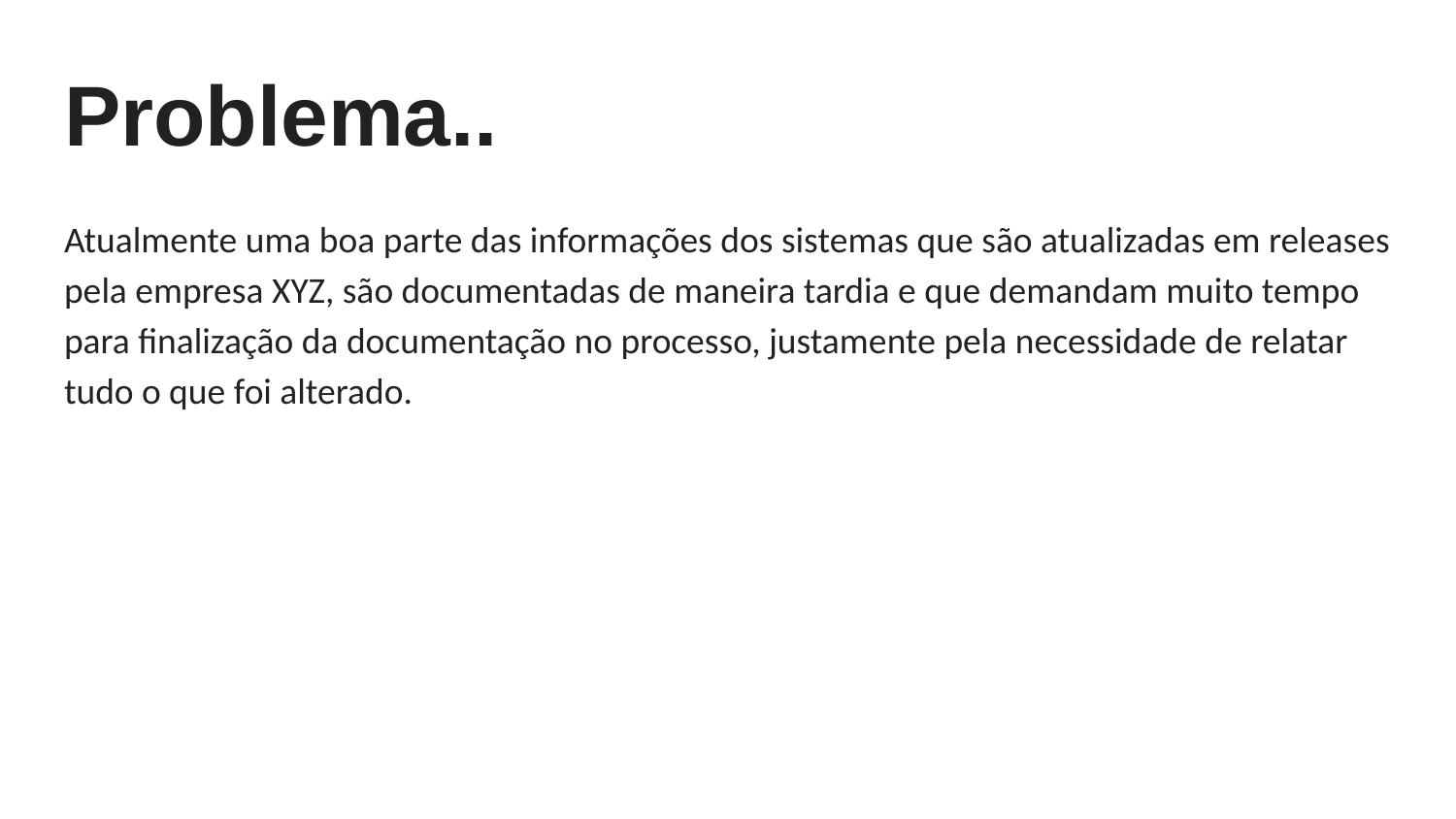

# Problema..
Atualmente uma boa parte das informações dos sistemas que são atualizadas em releases pela empresa XYZ, são documentadas de maneira tardia e que demandam muito tempo para finalização da documentação no processo, justamente pela necessidade de relatar tudo o que foi alterado.